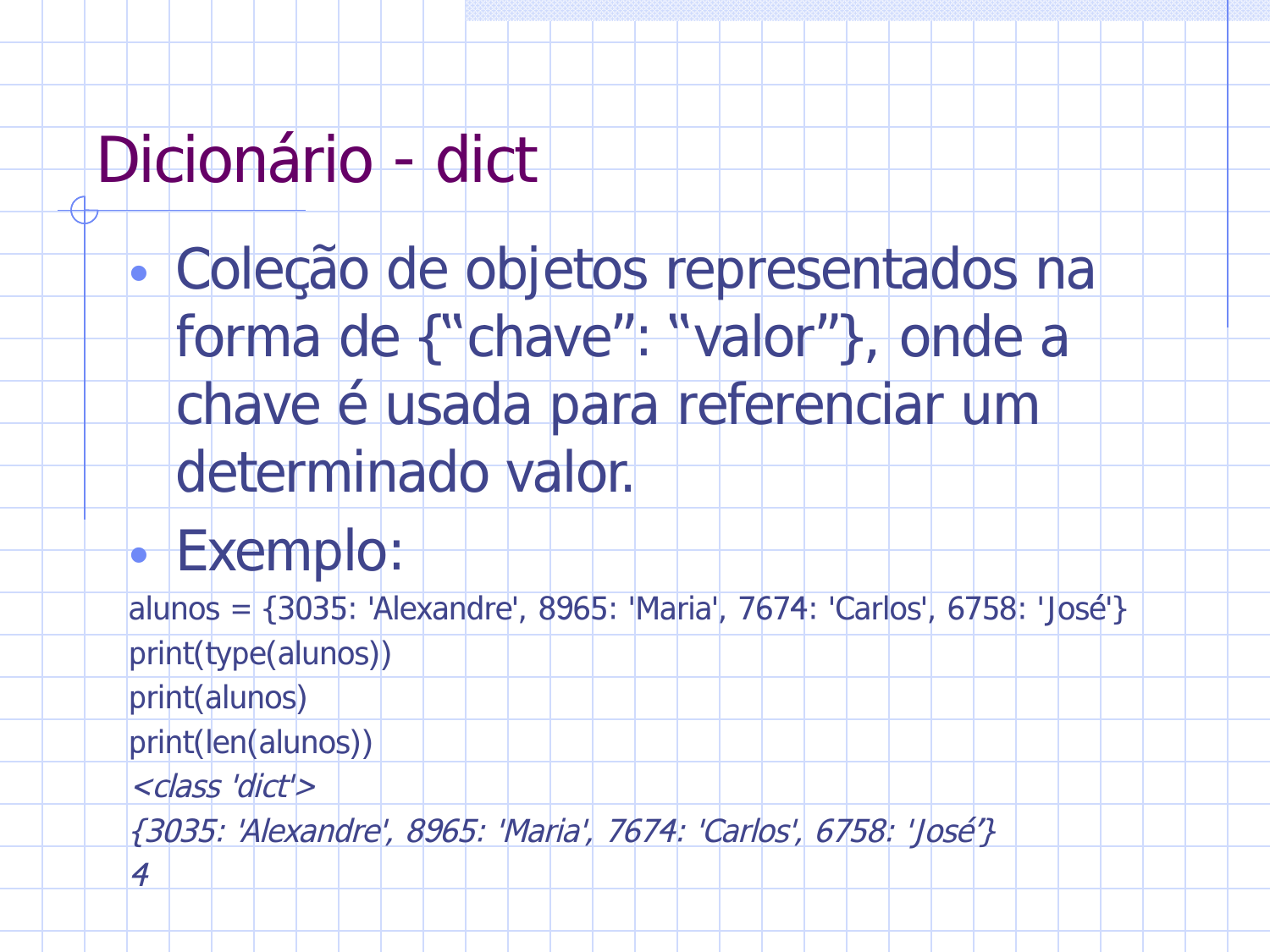

# Dicionário - dict
Coleção de objetos representados na forma de {“chave”: “valor”}, onde a chave é usada para referenciar um determinado valor.
Exemplo:
alunos = {3035: 'Alexandre', 8965: 'Maria', 7674: 'Carlos', 6758: 'José'}
print(type(alunos))
print(alunos)
print(len(alunos))
<class 'dict'>
{3035: 'Alexandre', 8965: 'Maria', 7674: 'Carlos', 6758: 'José’}
4